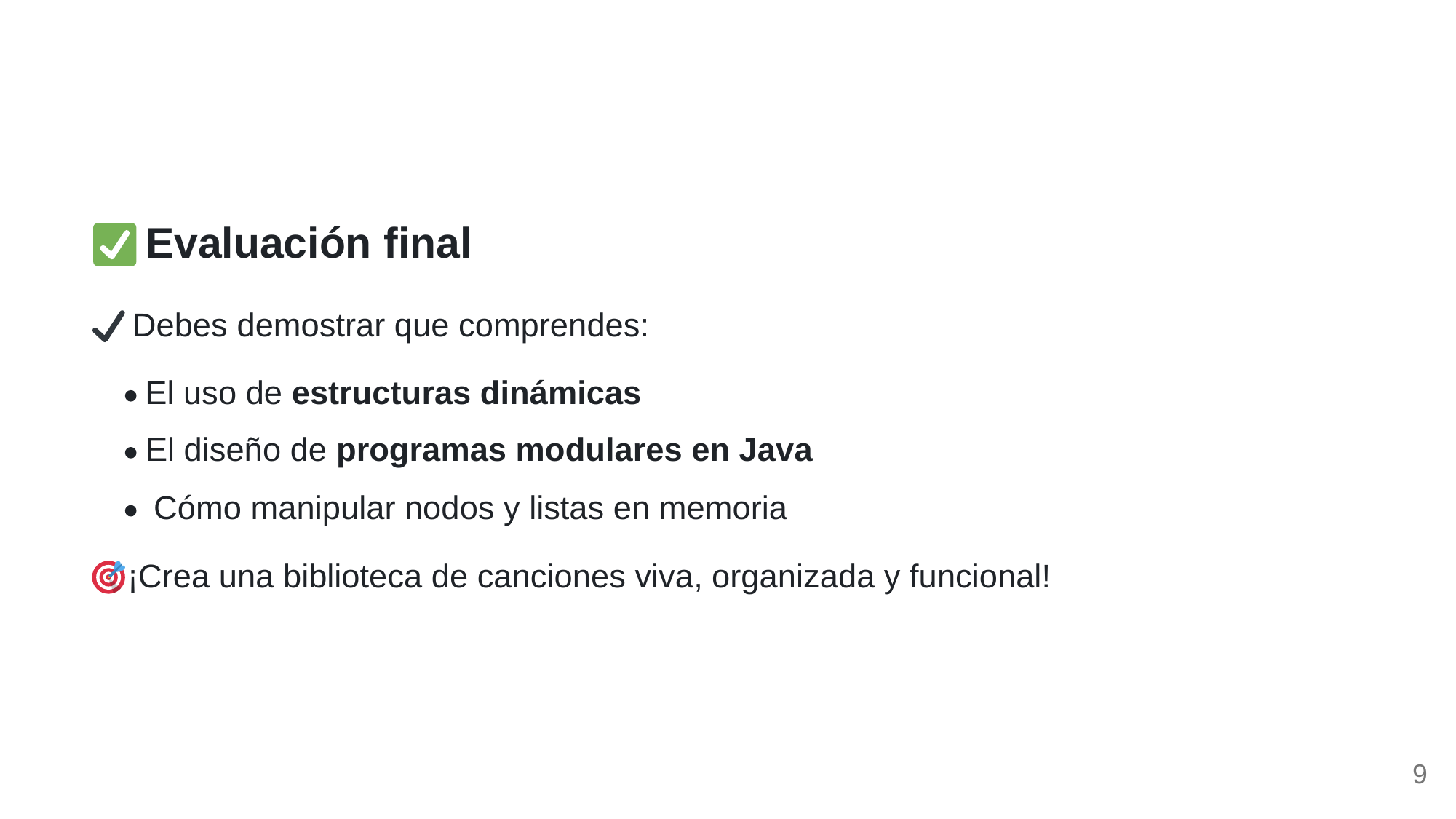

Evaluación final

 Debes demostrar que comprendes:

El uso de estructuras dinámicas

El diseño de programas modulares en Java

Cómo manipular nodos y listas en memoria

 ¡Crea una biblioteca de canciones viva, organizada y funcional!

9